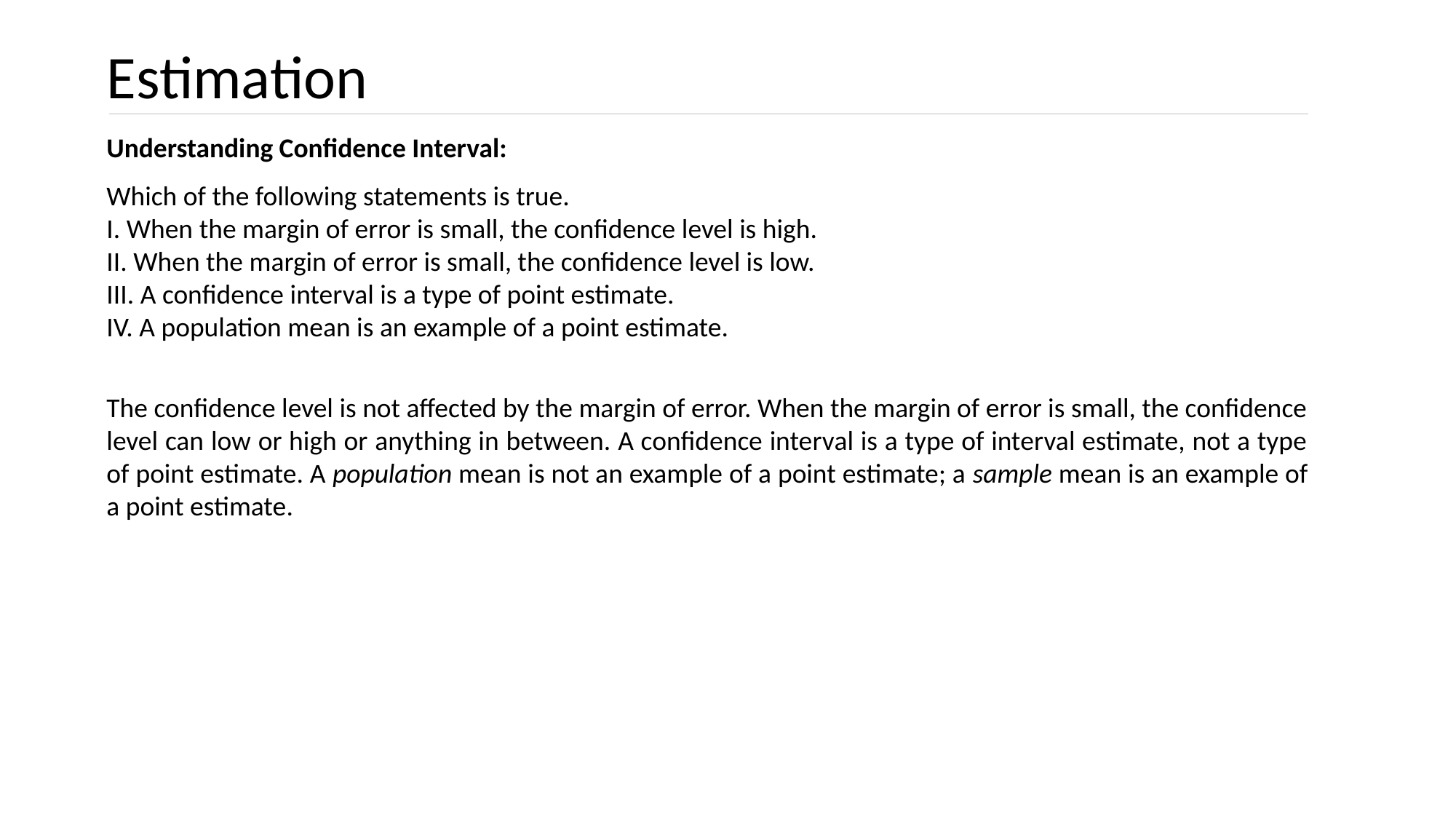

# Estimation
Understanding Confidence Interval:
Which of the following statements is true.
I. When the margin of error is small, the confidence level is high.
II. When the margin of error is small, the confidence level is low.
III. A confidence interval is a type of point estimate.
IV. A population mean is an example of a point estimate.

The confidence level is not affected by the margin of error. When the margin of error is small, the confidence level can low or high or anything in between. A confidence interval is a type of interval estimate, not a type of point estimate. A population mean is not an example of a point estimate; a sample mean is an example of a point estimate.